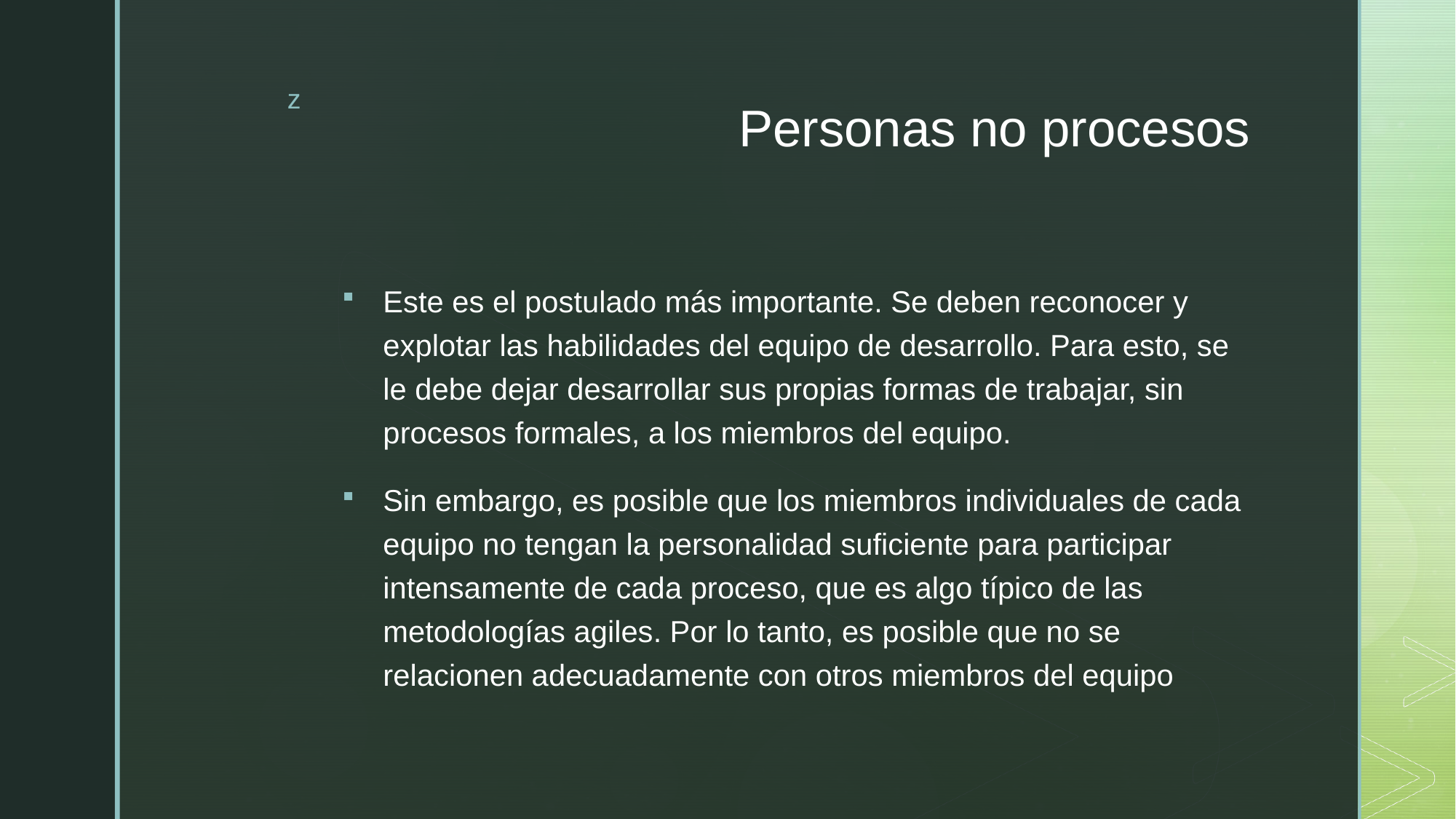

# Personas no procesos
Este es el postulado más importante. Se deben reconocer y explotar las habilidades del equipo de desarrollo. Para esto, se le debe dejar desarrollar sus propias formas de trabajar, sin procesos formales, a los miembros del equipo.
Sin embargo, es posible que los miembros individuales de cada equipo no tengan la personalidad suficiente para participar intensamente de cada proceso, que es algo típico de las metodologías agiles. Por lo tanto, es posible que no se relacionen adecuadamente con otros miembros del equipo